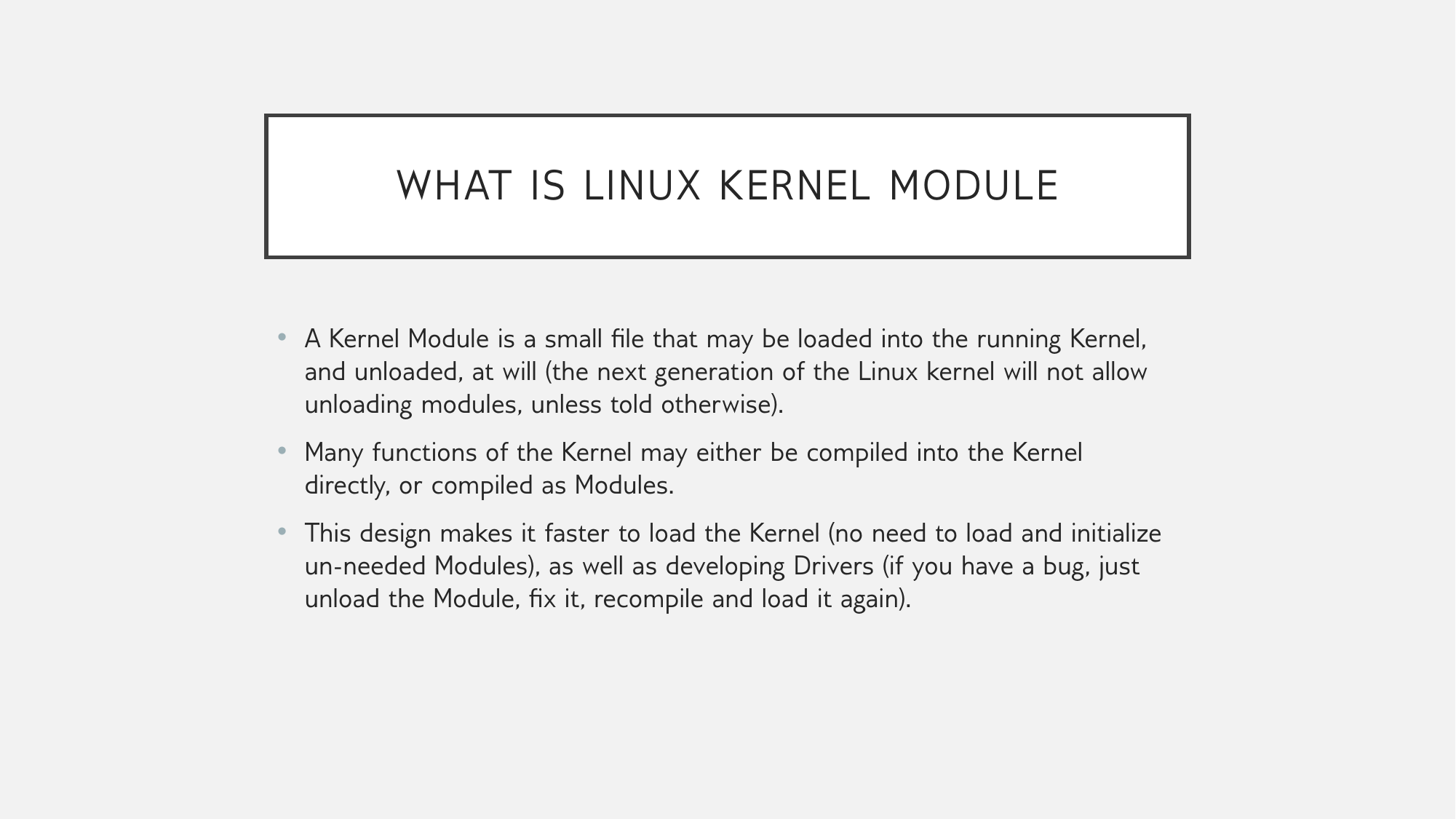

# What is Linux Kernel Module
A Kernel Module is a small file that may be loaded into the running Kernel, and unloaded, at will (the next generation of the Linux kernel will not allow unloading modules, unless told otherwise).
Many functions of the Kernel may either be compiled into the Kernel directly, or compiled as Modules.
This design makes it faster to load the Kernel (no need to load and initialize un-needed Modules), as well as developing Drivers (if you have a bug, just unload the Module, fix it, recompile and load it again).